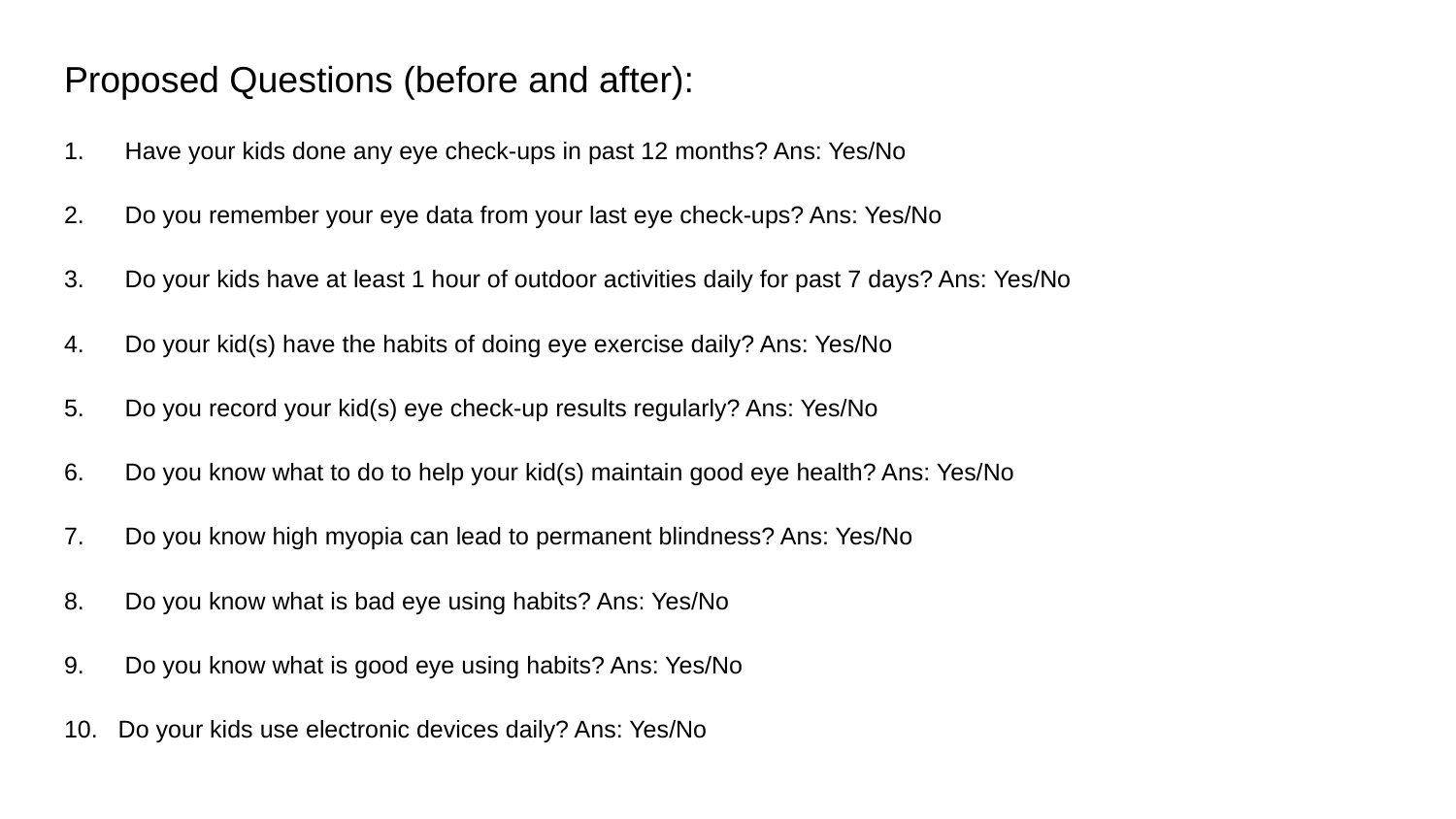

Proposed Questions (before and after):
1.      Have your kids done any eye check-ups in past 12 months? Ans: Yes/No
2.      Do you remember your eye data from your last eye check-ups? Ans: Yes/No
3.      Do your kids have at least 1 hour of outdoor activities daily for past 7 days? Ans: Yes/No
4.      Do your kid(s) have the habits of doing eye exercise daily? Ans: Yes/No
5.      Do you record your kid(s) eye check-up results regularly? Ans: Yes/No
6.      Do you know what to do to help your kid(s) maintain good eye health? Ans: Yes/No
7.      Do you know high myopia can lead to permanent blindness? Ans: Yes/No
8.      Do you know what is bad eye using habits? Ans: Yes/No
9.      Do you know what is good eye using habits? Ans: Yes/No
10.   Do your kids use electronic devices daily? Ans: Yes/No